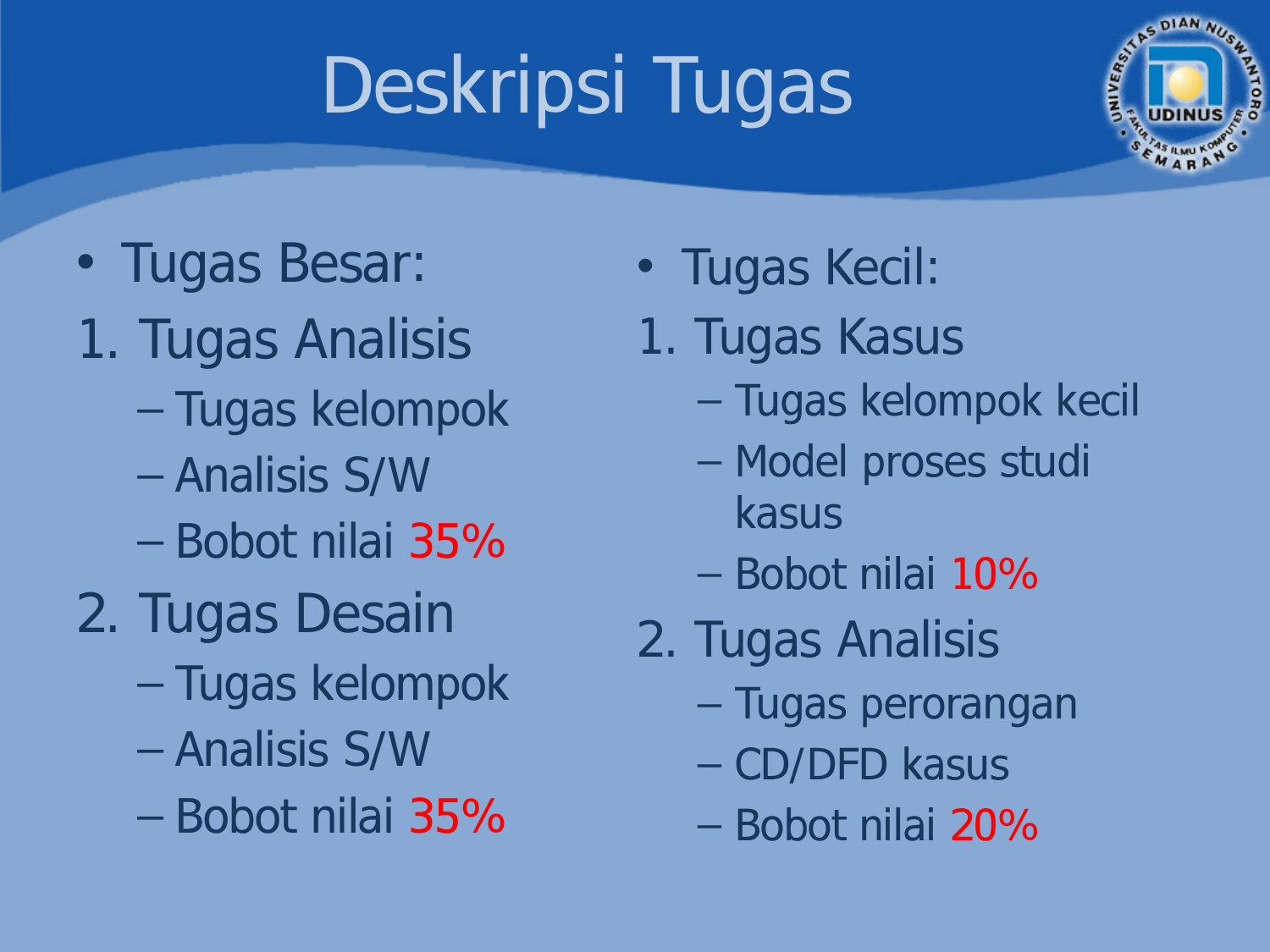

# Deskripsi Tugas
Tugas Besar:
1. Tugas Analisis
Tugas kelompok
Analisis S/W
Bobot nilai 35%
2. Tugas Desain
Tugas kelompok
Analisis S/W
Bobot nilai 35%
Tugas Kecil:
1. Tugas Kasus
Tugas kelompok kecil
Model proses studi kasus
Bobot nilai 10%
2. Tugas Analisis
Tugas perorangan
CD/DFD kasus
Bobot nilai 20%